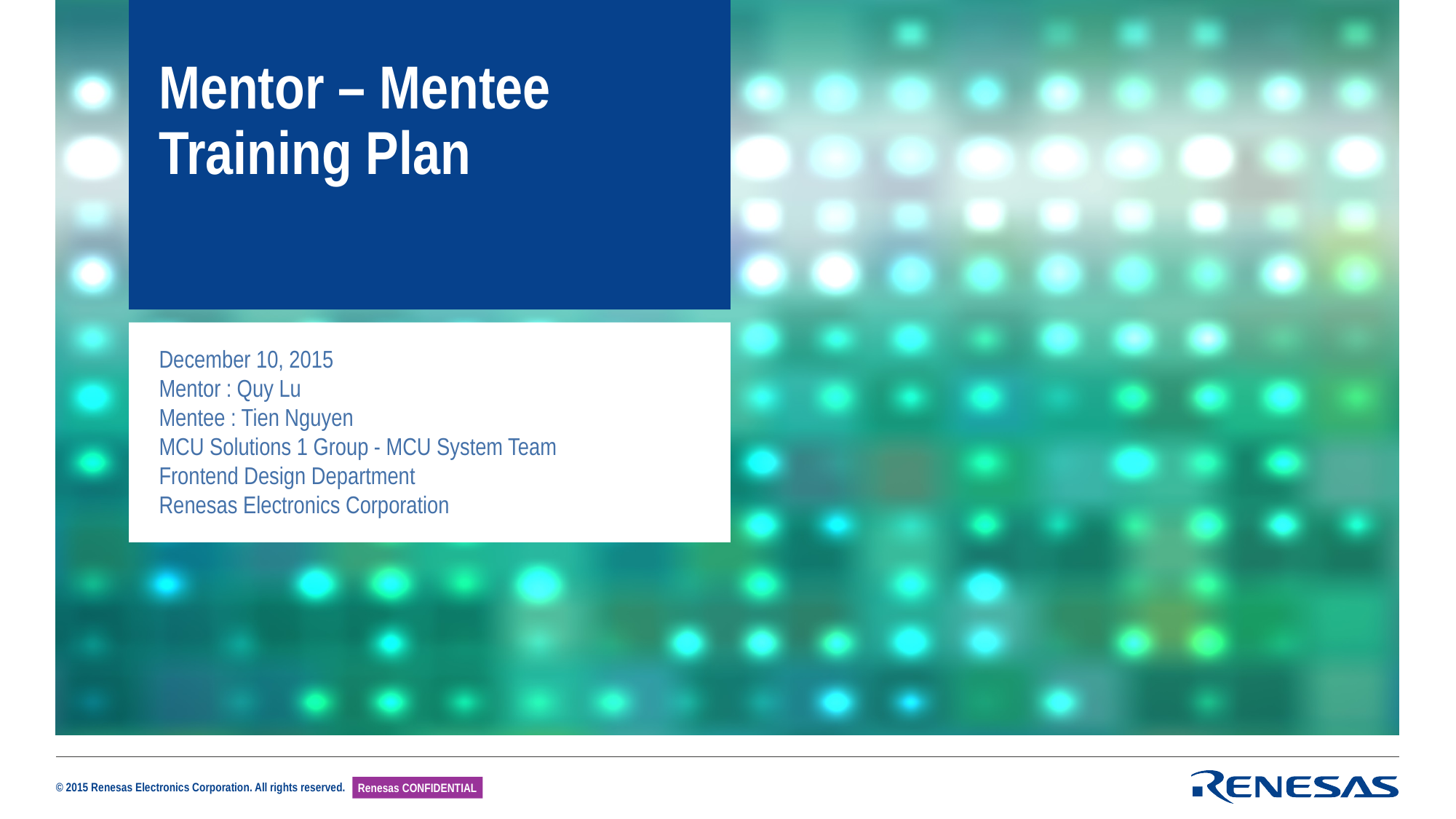

Mentor – Mentee
Training Plan

December 10, 2015
Mentor : Quy Lu
Mentee : Tien Nguyen
MCU Solutions 1 Group - MCU System Team
Frontend Design Department
Renesas Electronics Corporation